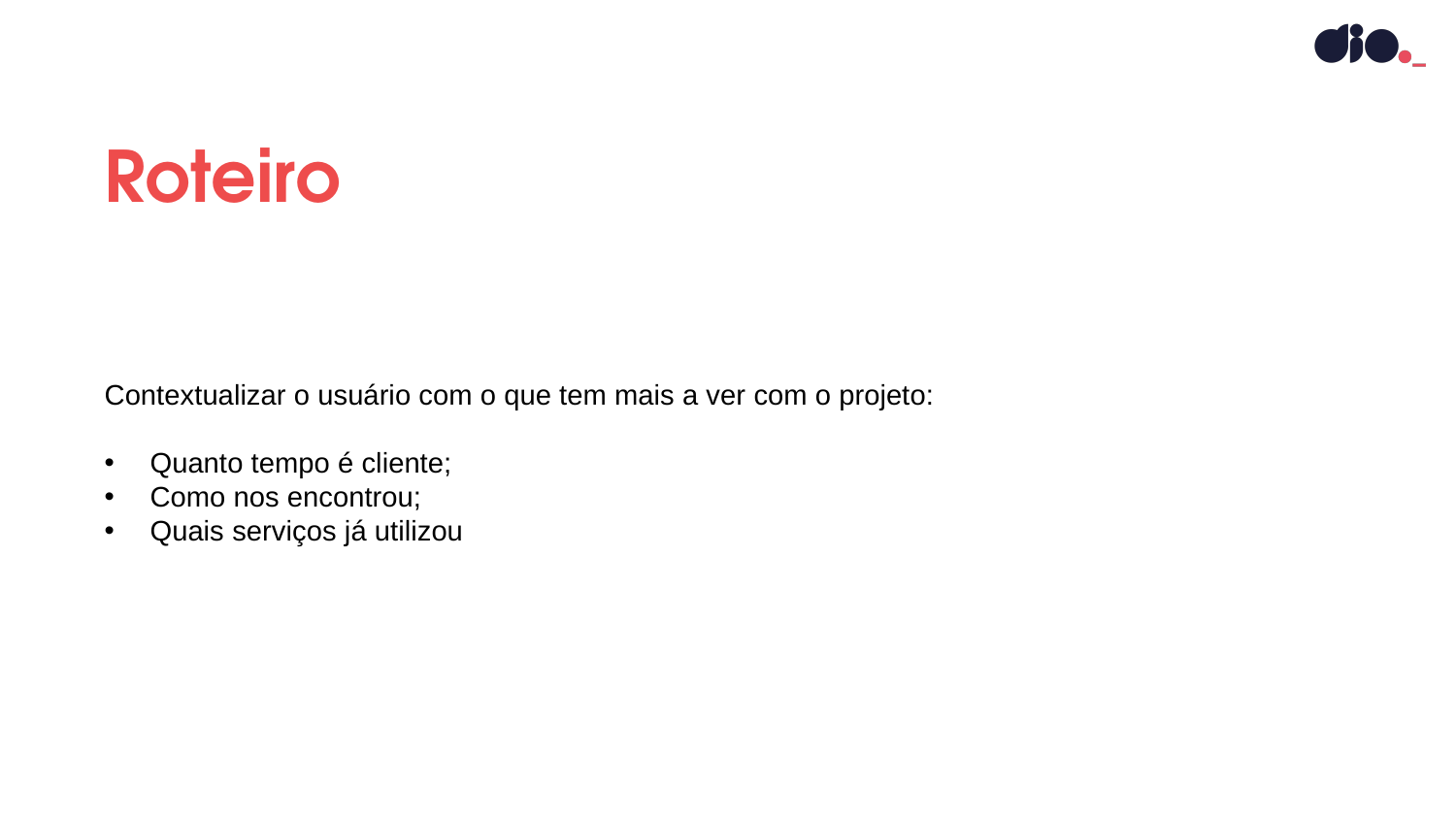

Roteiro
Contextualizar o usuário com o que tem mais a ver com o projeto:

Quanto tempo é cliente;
Como nos encontrou;
Quais serviços já utilizou